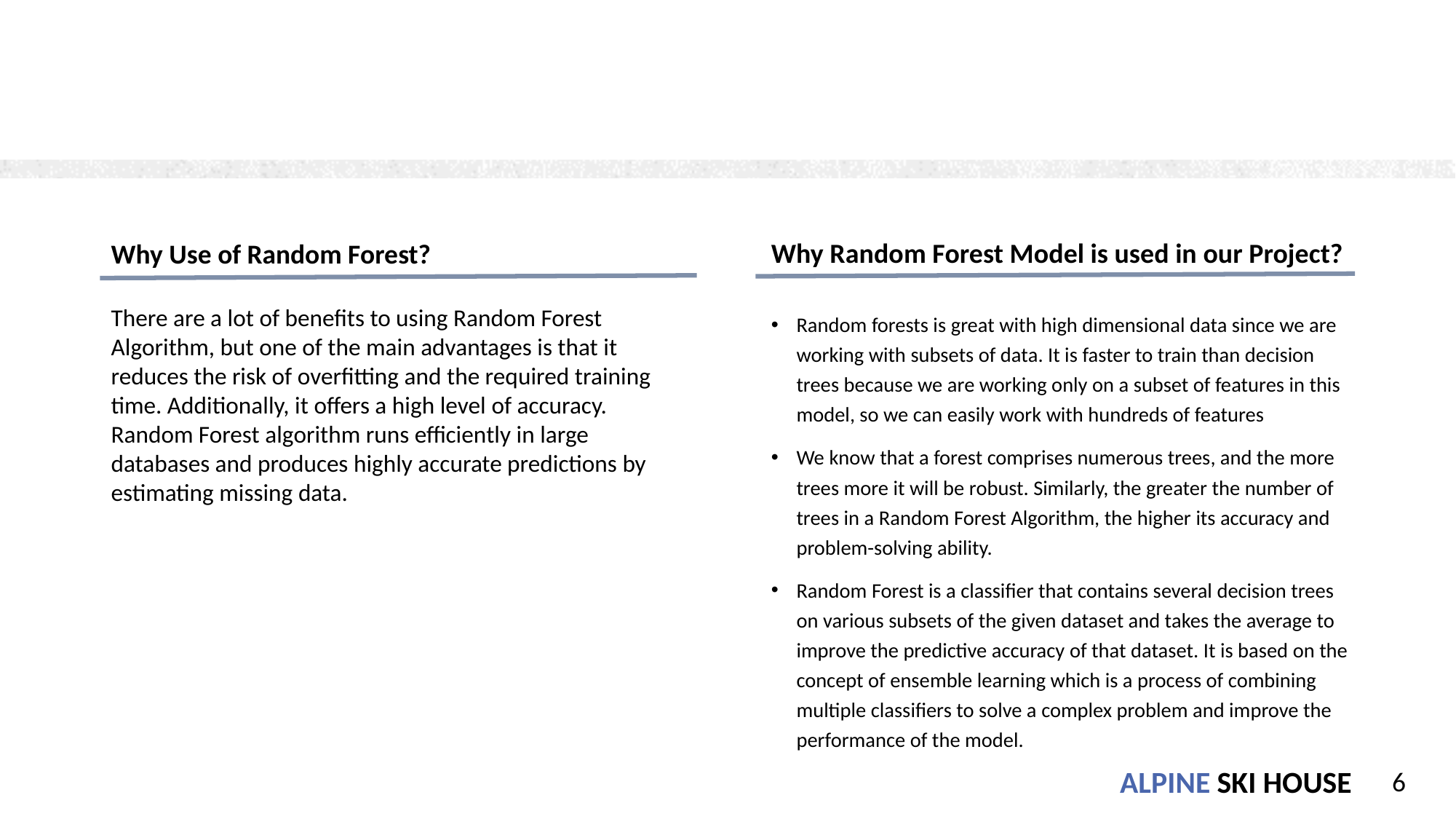

Why Use of Random Forest?
Why Random Forest Model is used in our Project?
There are a lot of benefits to using Random Forest Algorithm, but one of the main advantages is that it reduces the risk of overfitting and the required training time. Additionally, it offers a high level of accuracy. Random Forest algorithm runs efficiently in large databases and produces highly accurate predictions by estimating missing data.

Random forests is great with high dimensional data since we are working with subsets of data. It is faster to train than decision trees because we are working only on a subset of features in this model, so we can easily work with hundreds of features
We know that a forest comprises numerous trees, and the more trees more it will be robust. Similarly, the greater the number of trees in a Random Forest Algorithm, the higher its accuracy and problem-solving ability.
Random Forest is a classifier that contains several decision trees on various subsets of the given dataset and takes the average to improve the predictive accuracy of that dataset. It is based on the concept of ensemble learning which is a process of combining multiple classifiers to solve a complex problem and improve the performance of the model.

6